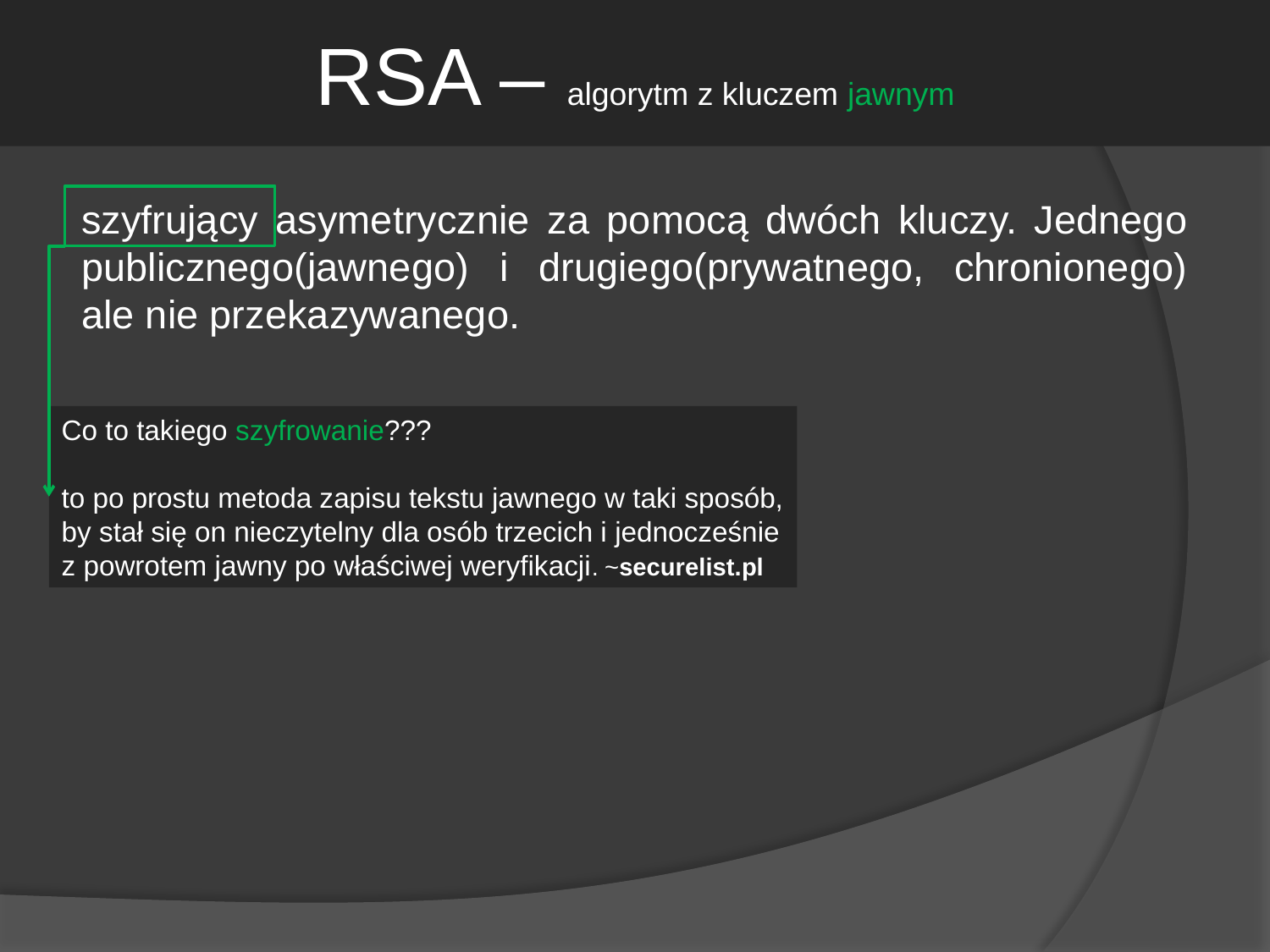

RSA – algorytm z kluczem jawnym

szyfrujący asymetrycznie za pomocą dwóch kluczy. Jednego publicznego(jawnego) i drugiego(prywatnego, chronionego) ale nie przekazywanego.
Co to takiego szyfrowanie???
to po prostu metoda zapisu tekstu jawnego w taki sposób,
by stał się on nieczytelny dla osób trzecich i jednocześnie
z powrotem jawny po właściwej weryfikacji. ~securelist.pl